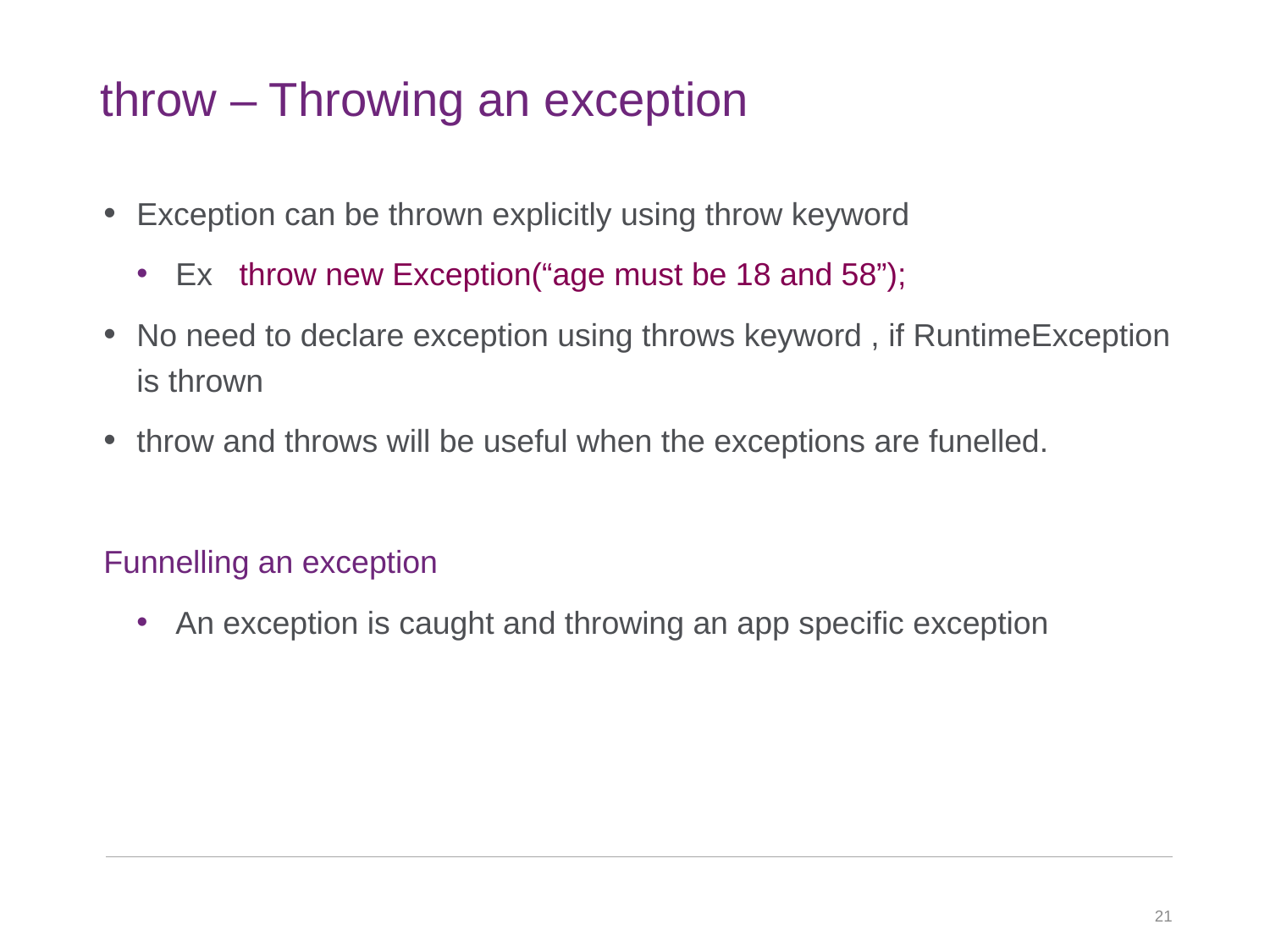

# throw – Throwing an exception
Exception can be thrown explicitly using throw keyword
Ex   throw new Exception(“age must be 18 and 58”);
No need to declare exception using throws keyword , if RuntimeException is thrown
throw and throws will be useful when the exceptions are funelled.

Funnelling an exception
An exception is caught and throwing an app specific exception
21